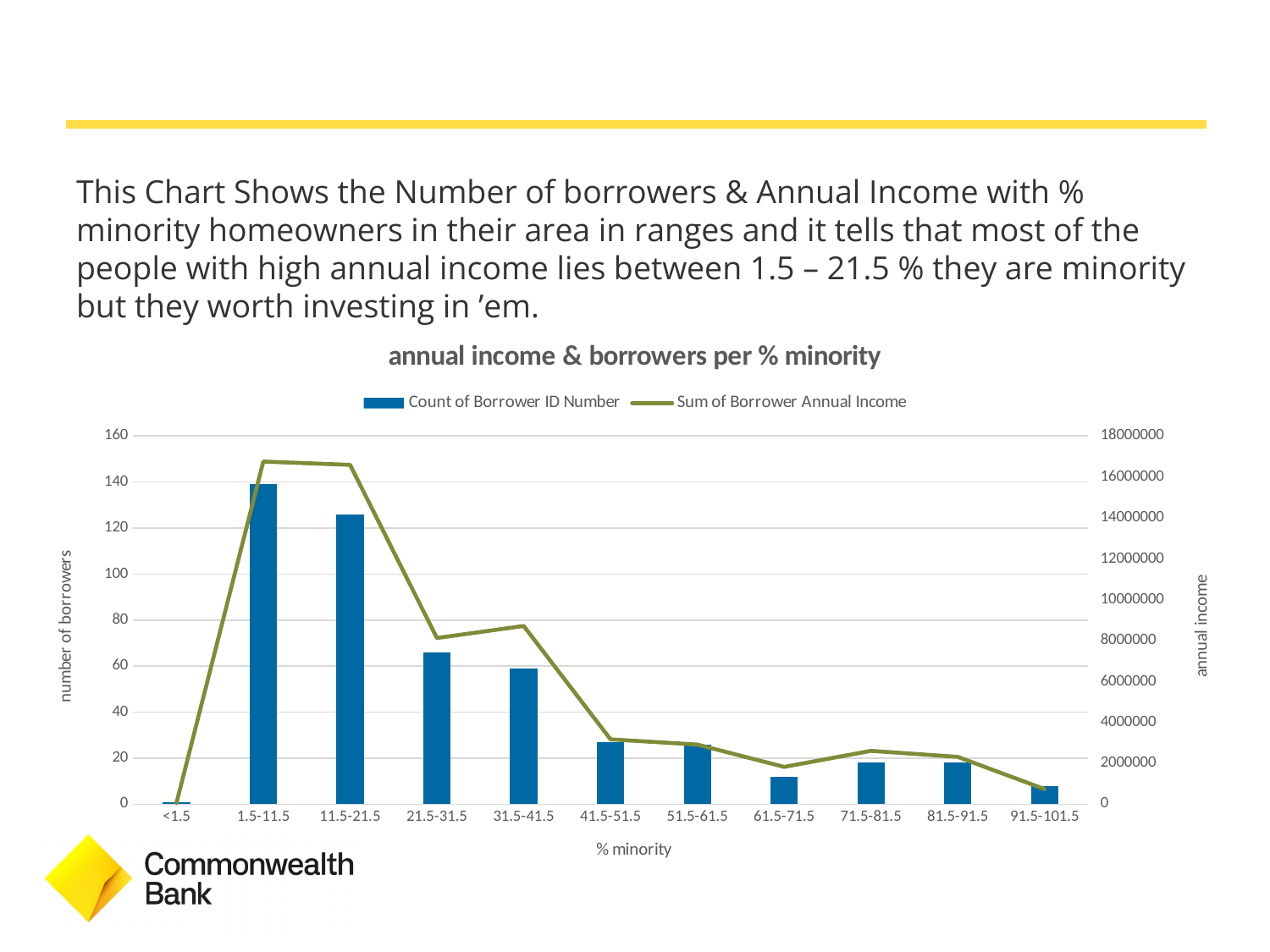

This Chart Shows the Number of borrowers & Annual Income with % minority homeowners in their area in ranges and it tells that most of the people with high annual income lies between 1.5 – 21.5 % they are minority but they worth investing in ’em.

### Chart: annual income & borrowers per % minority

| Category | Count of Borrower ID Number | Sum of Borrower Annual Income |
|---|---|---|
| <1.5 | 1.0 | 68000.0 |
| 1.5-11.5 | 139.0 | 16750000.0 |
| 11.5-21.5 | 126.0 | 16589000.0 |
| 21.5-31.5 | 66.0 | 8124000.0 |
| 31.5-41.5 | 59.0 | 8712000.0 |
| 41.5-51.5 | 27.0 | 3170000.0 |
| 51.5-61.5 | 26.0 | 2916000.0 |
| 61.5-71.5 | 12.0 | 1823000.0 |
| 71.5-81.5 | 18.0 | 2608000.0 |
| 81.5-91.5 | 18.0 | 2315000.0 |
| 91.5-101.5 | 8.0 | 738000.0 |